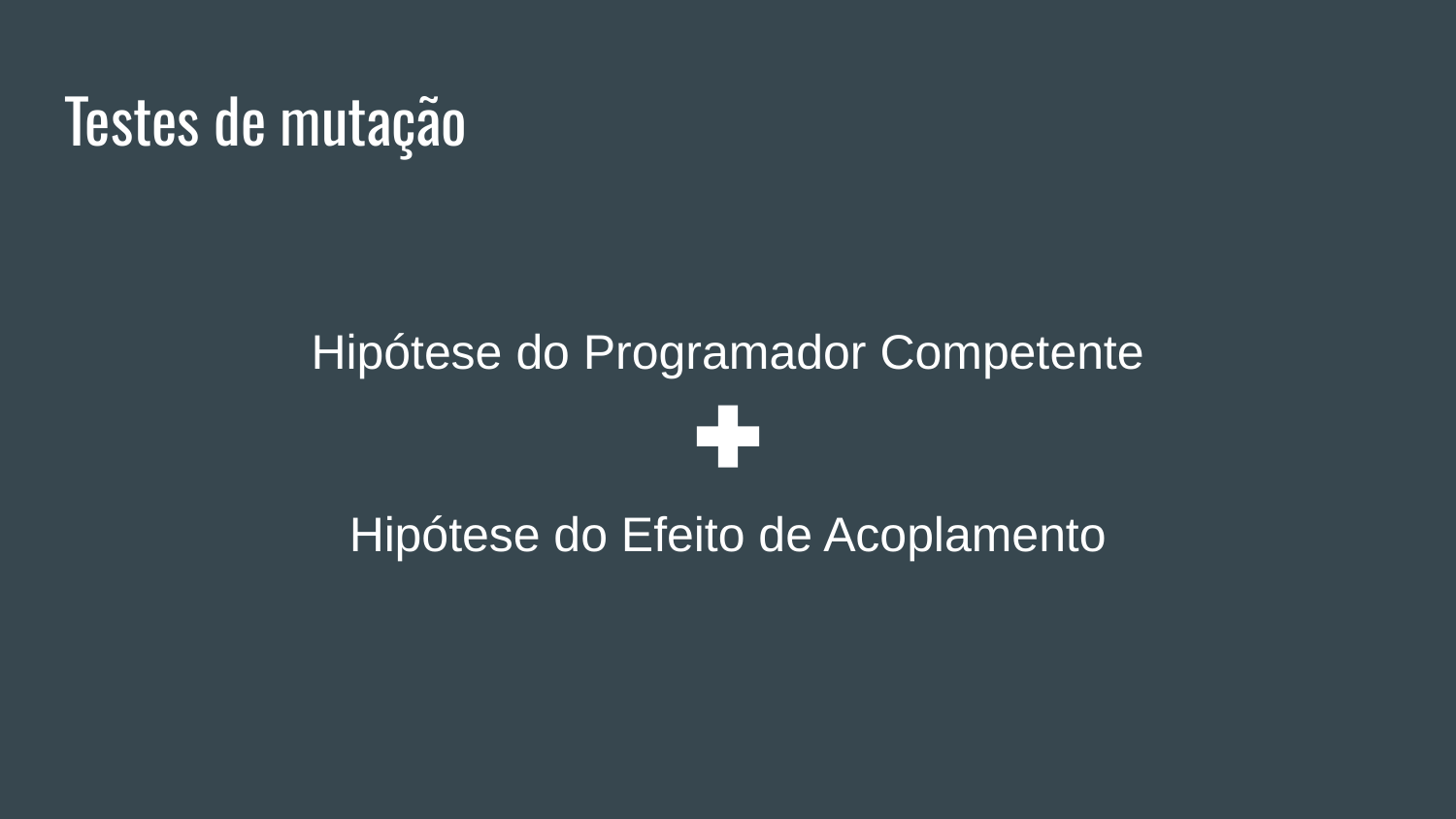

# Testes de mutação
Hipótese do Programador Competente

Hipótese do Efeito de Acoplamento